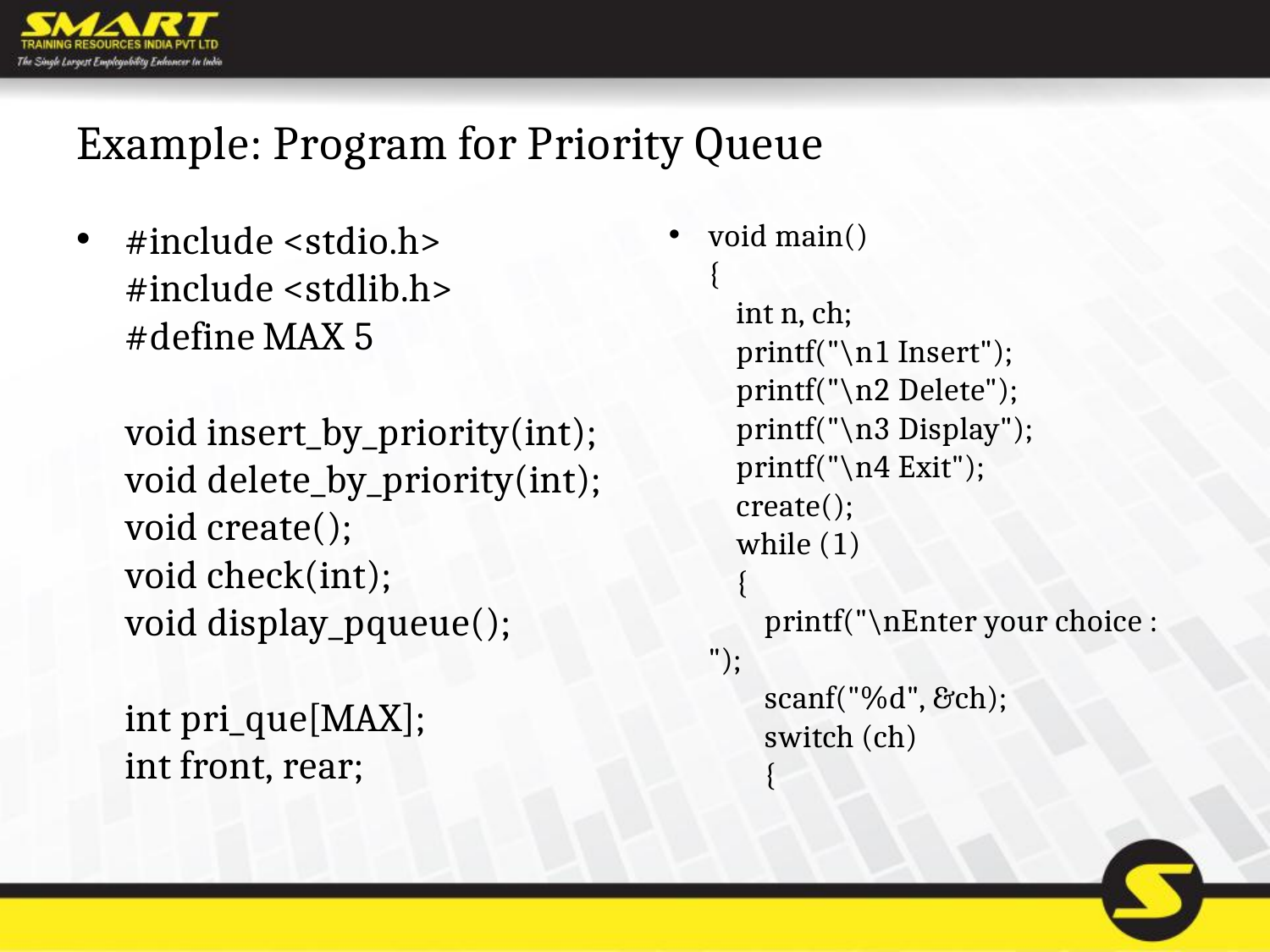

# Example: Program for Priority Queue
#include <stdio.h> 
#include <stdlib.h> 
#define MAX 5 
void insert_by_priority(int); 
void delete_by_priority(int); 
void create(); 
void check(int); 
void display_pqueue(); 
int pri_que[MAX]; 
int front, rear;
void main() 
{ 
    int n, ch;  
    printf("\n1 Insert"); 
    printf("\n2 Delete"); 
    printf("\n3 Display"); 
    printf("\n4 Exit");  
    create();  
    while (1) 
    { 
        printf("\nEnter your choice : ");    
        scanf("%d", &ch);   
        switch (ch) 
        {